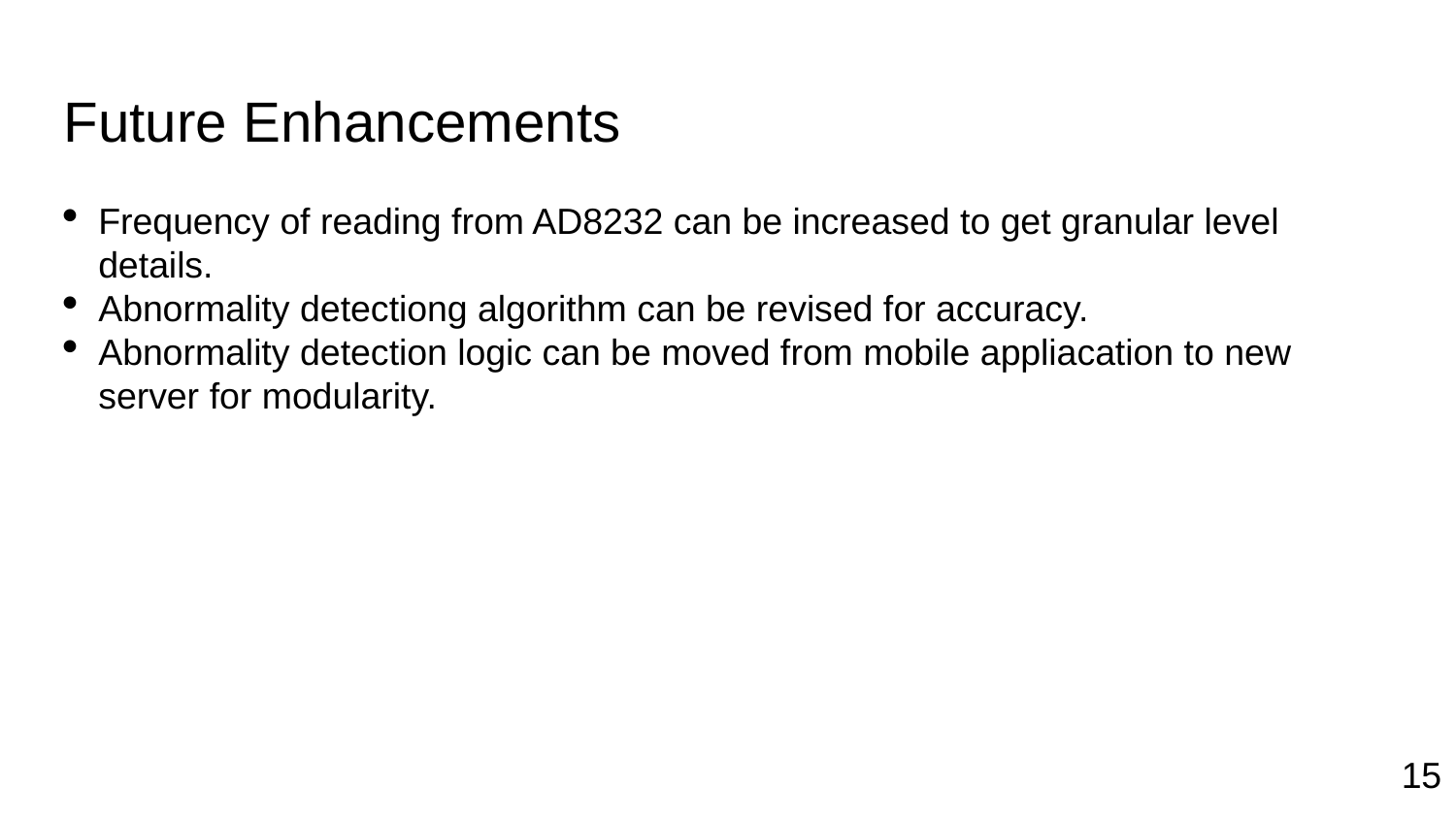

Future Enhancements
Frequency of reading from AD8232 can be increased to get granular level details.
Abnormality detectiong algorithm can be revised for accuracy.
Abnormality detection logic can be moved from mobile appliacation to new server for modularity.

15